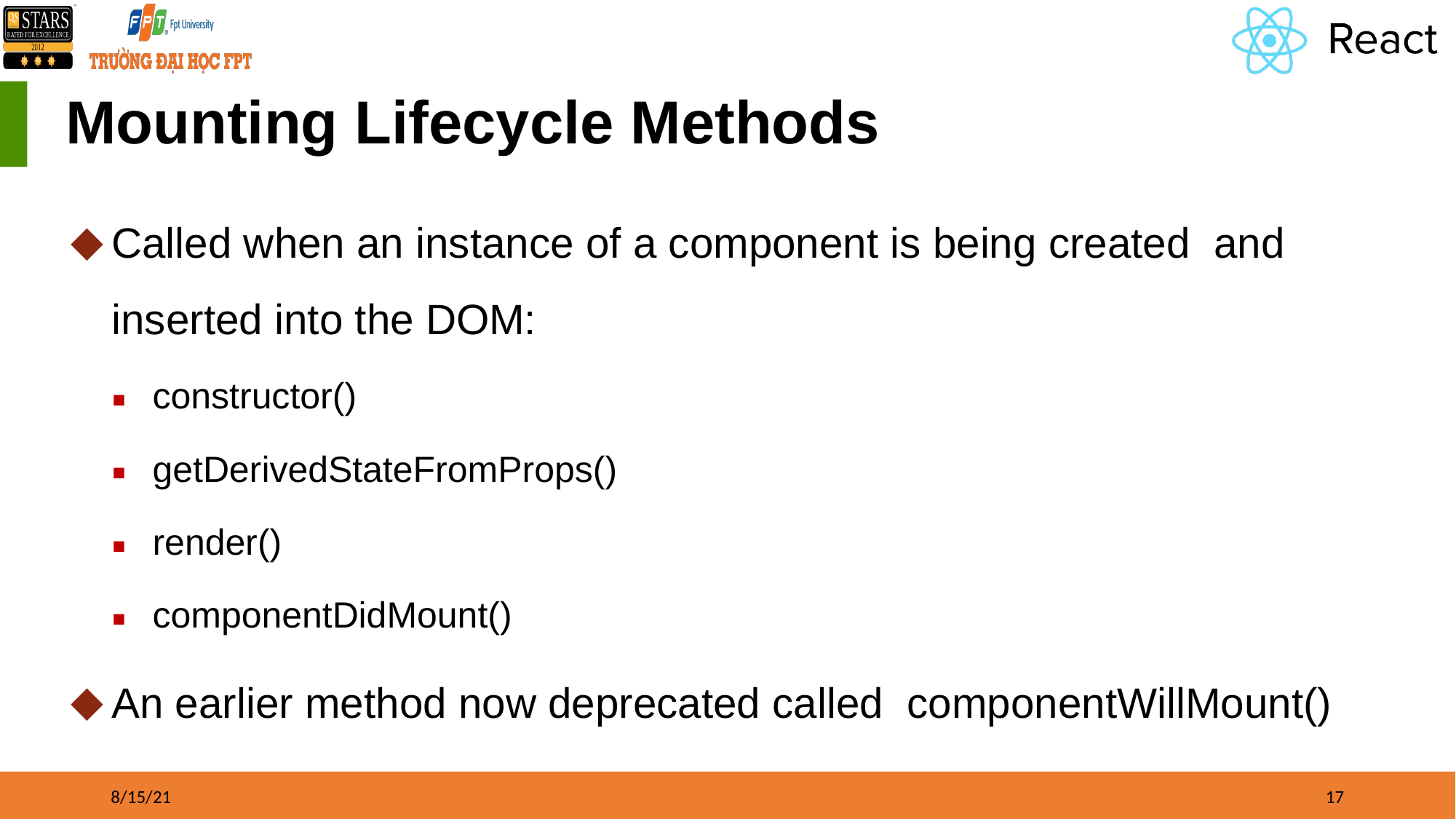

# Mounting Lifecycle Methods
Called when an instance of a component is being created  and inserted into the DOM:
constructor()
getDerivedStateFromProps()
render()
componentDidMount()
An earlier method now deprecated called  componentWillMount()
8/15/21
17